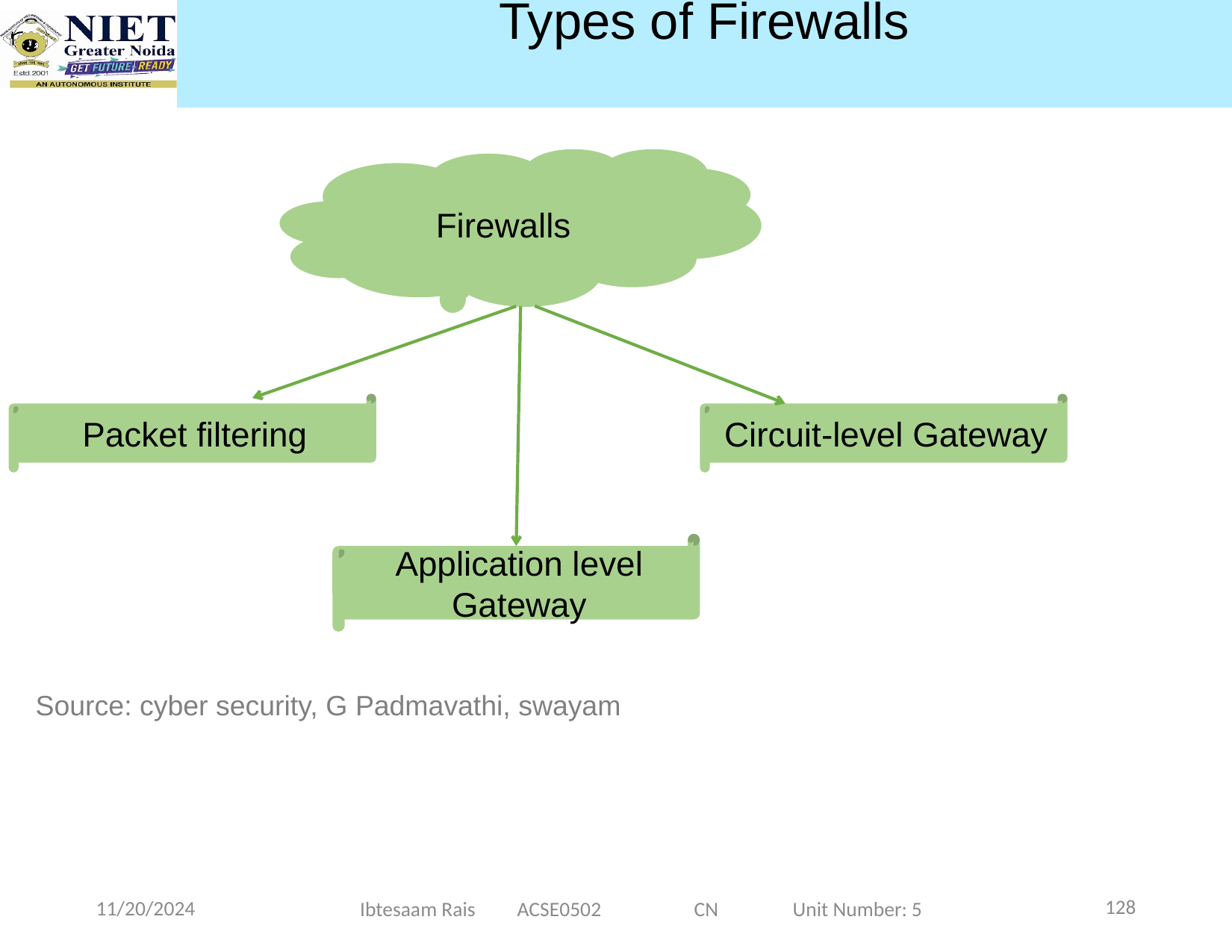

# Types of Firewalls
Firewalls
Packet filtering
Circuit-level Gateway
Application level Gateway
Source: cyber security, G Padmavathi, swayam
128
11/20/2024
Ibtesaam Rais         ACSE0502                    CN                Unit Number: 5